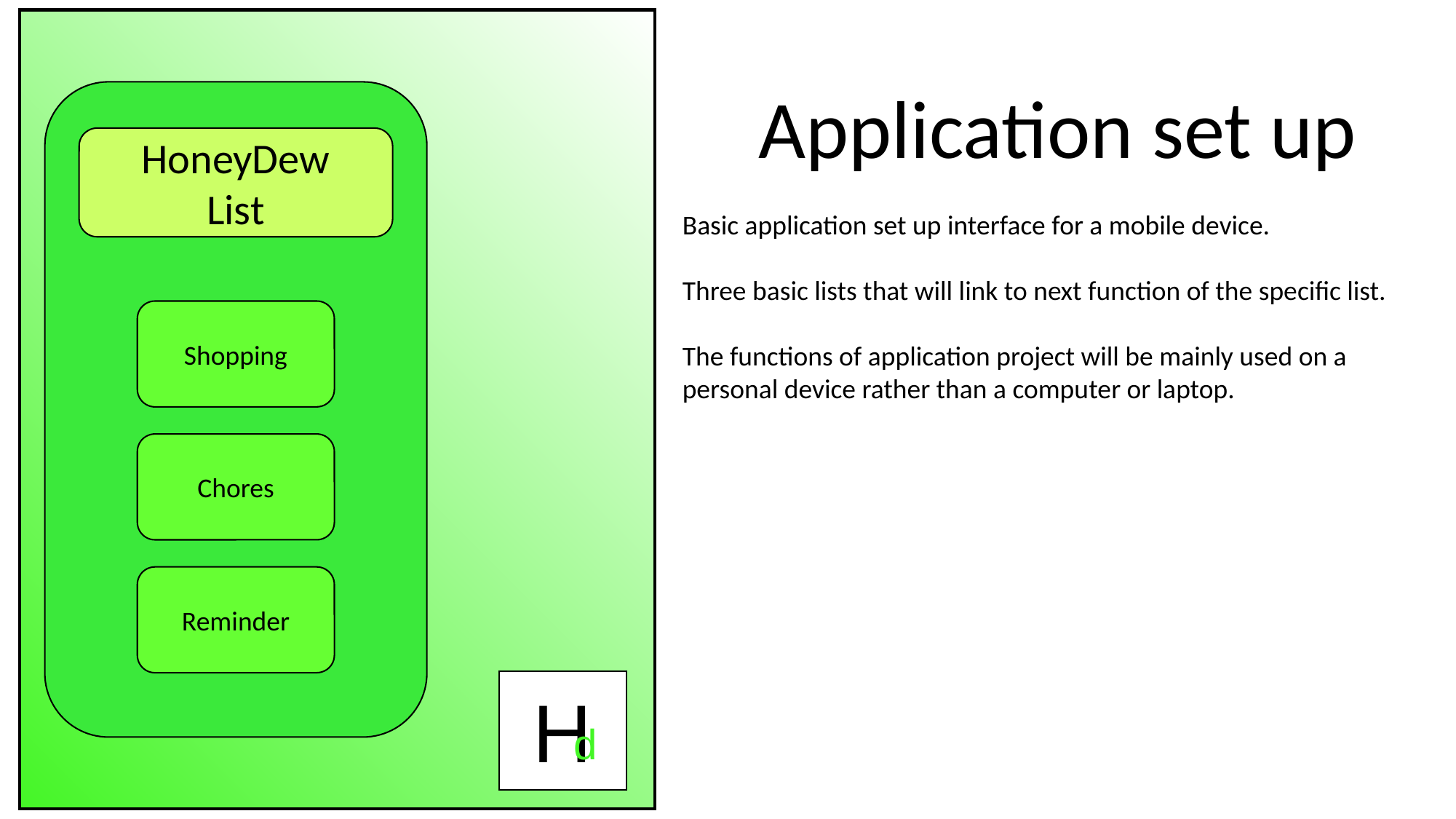

Application set up

Basic application set up interface for a mobile device.

Three basic lists that will link to next function of the specific list.

The functions of application project will be mainly used on a personal device rather than a computer or laptop.

HoneyDew
List
Shopping
Chores
Reminder

H
d